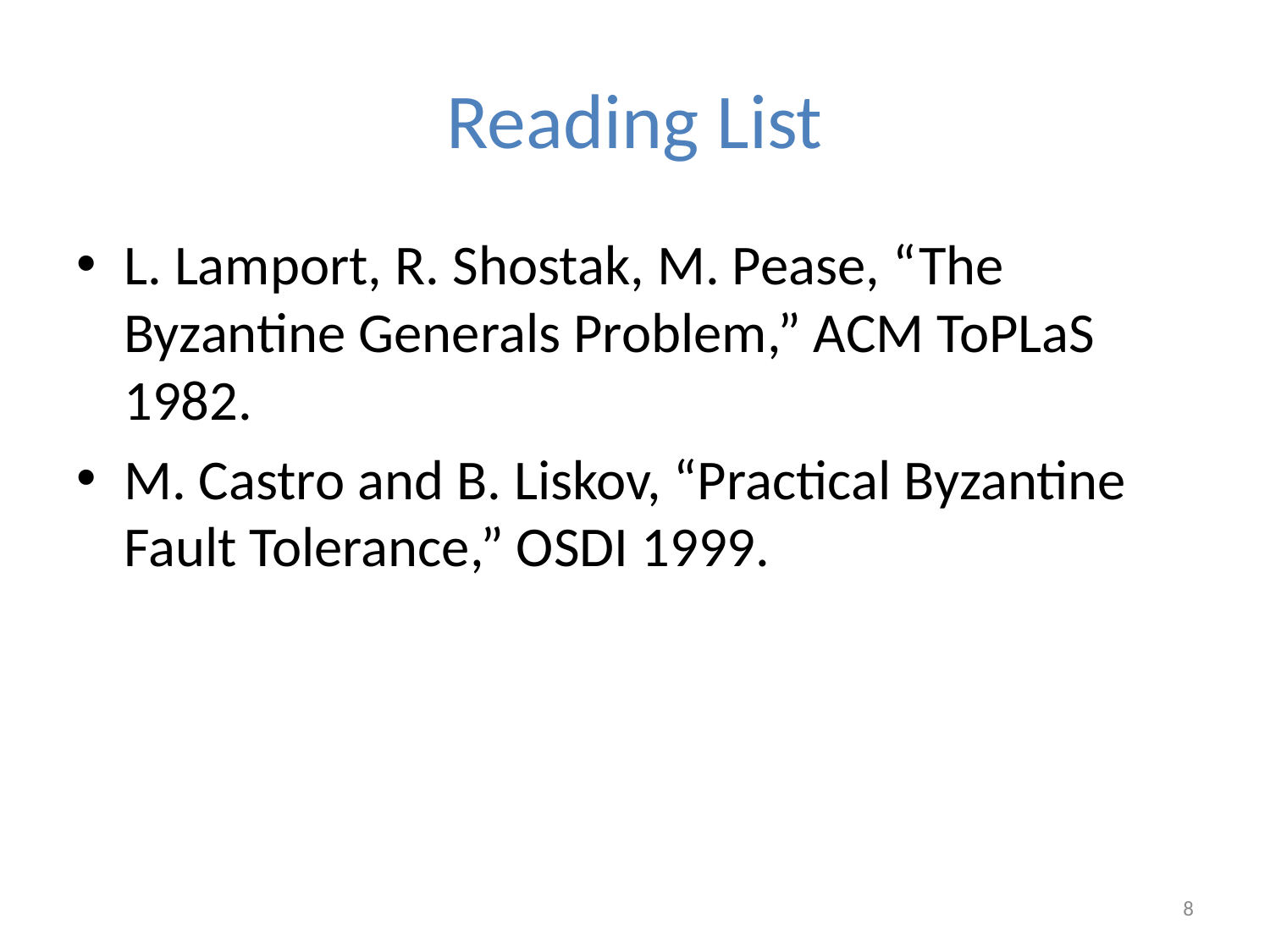

# Reading List
L. Lamport, R. Shostak, M. Pease, “The Byzantine Generals Problem,” ACM ToPLaS 1982.
M. Castro and B. Liskov, “Practical Byzantine Fault Tolerance,” OSDI 1999.

8